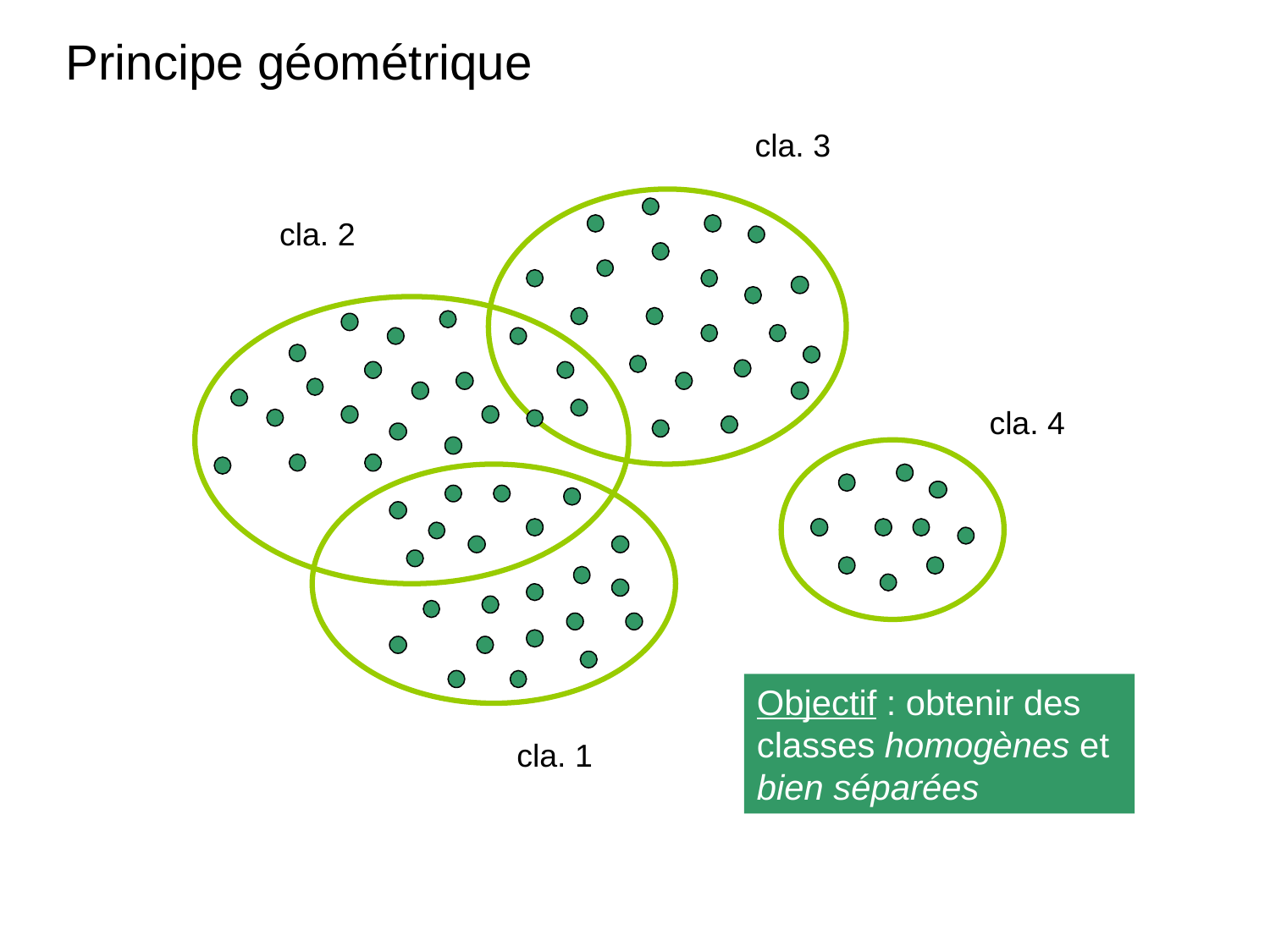

# Principe géométrique
cla. 3

cla. 2

cla. 4

cla. 1
Objectif : obtenir des classes homogènes et bien séparées